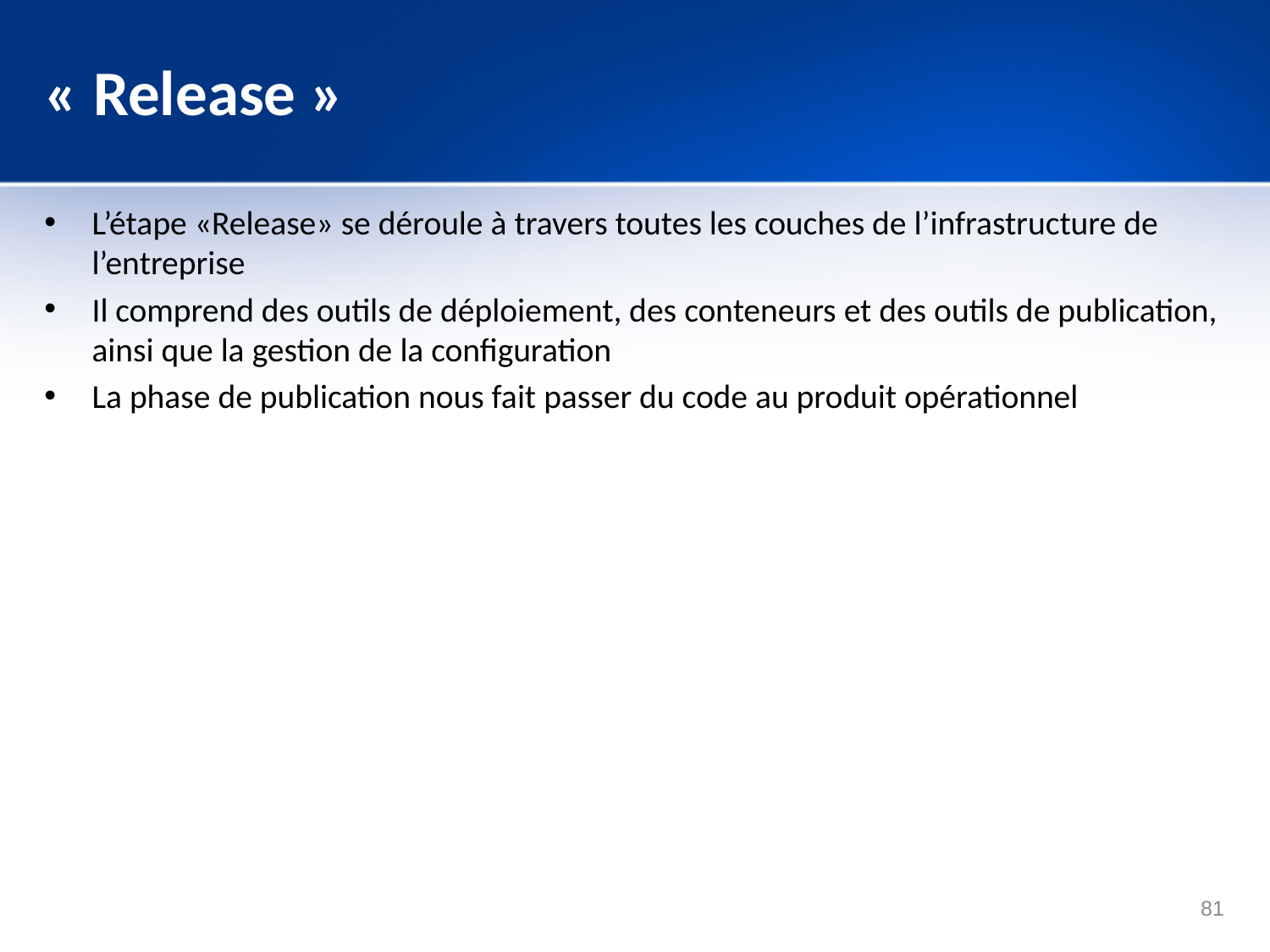

# « Release »
L’étape «Release» se déroule à travers toutes les couches de l’infrastructure de l’entreprise
Il comprend des outils de déploiement, des conteneurs et des outils de publication, ainsi que la gestion de la configuration
La phase de publication nous fait passer du code au produit opérationnel
81